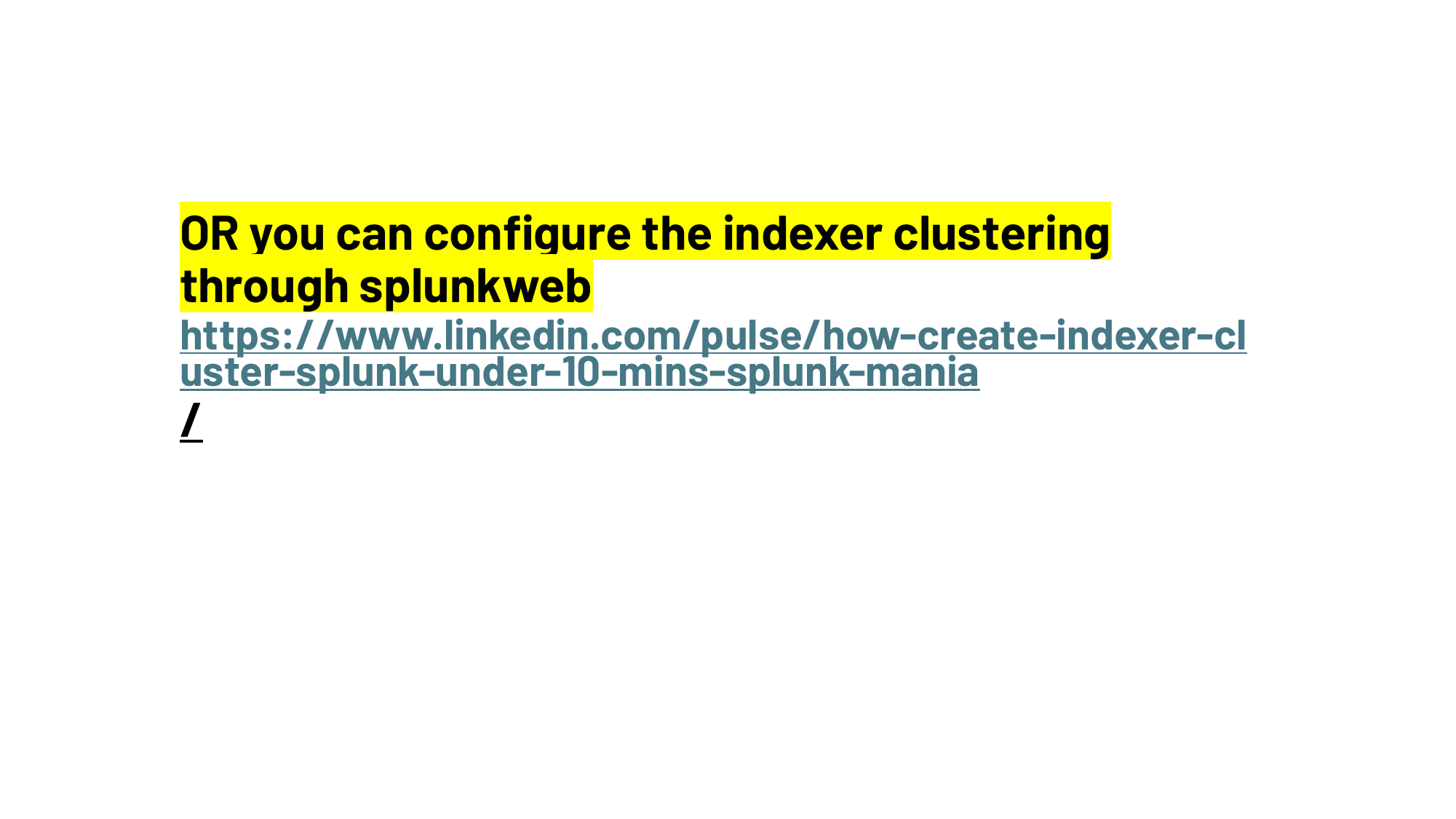

# OR you can configure the indexer clustering through splunkweb https://www.linkedin.com/pulse/how-create-indexer-cluster-splunk-under-10-mins-splunk-mania/